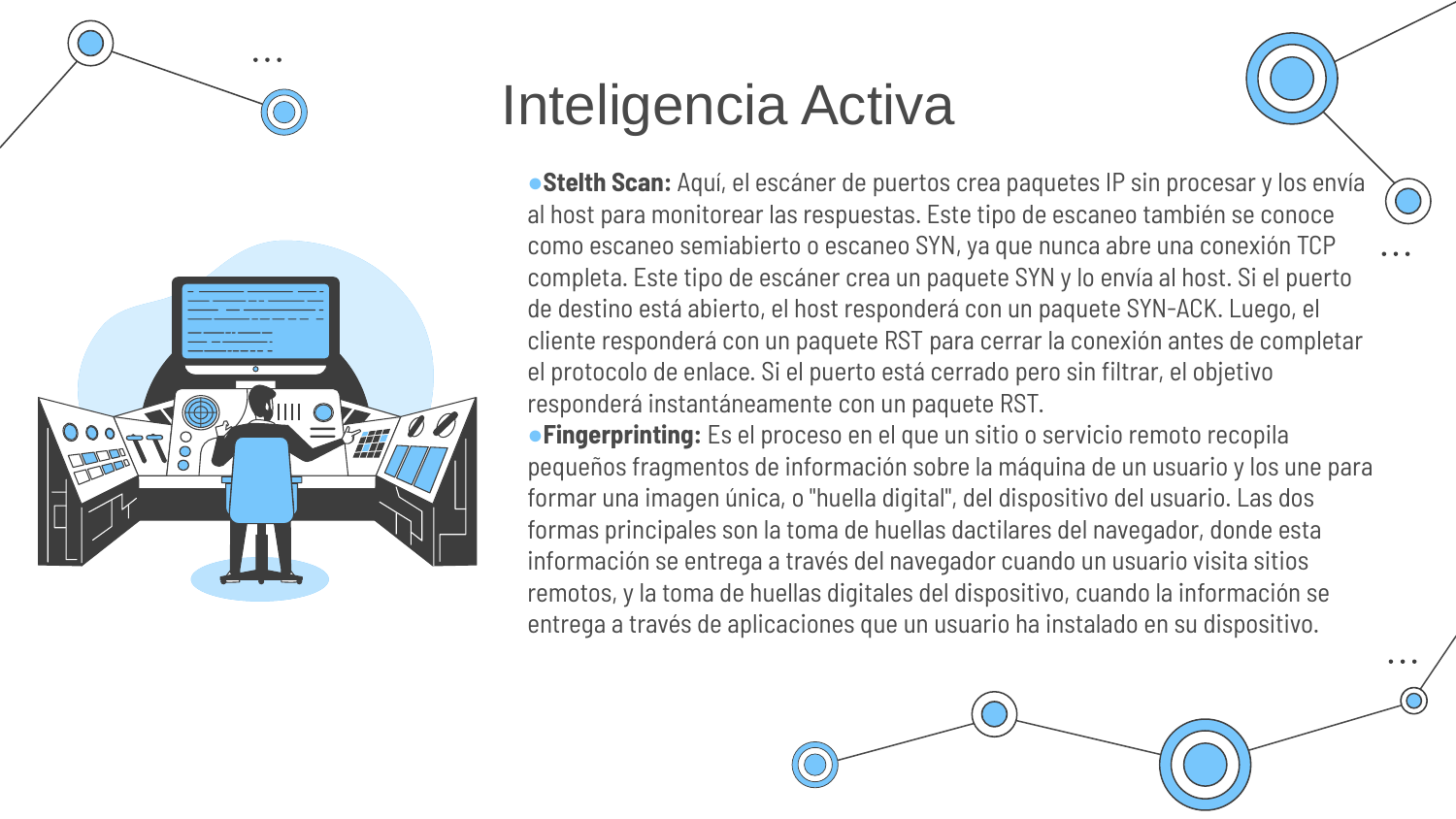

# Inteligencia Activa

Stelth Scan: Aquí, el escáner de puertos crea paquetes IP sin procesar y los envía al host para monitorear las respuestas. Este tipo de escaneo también se conoce como escaneo semiabierto o escaneo SYN, ya que nunca abre una conexión TCP completa. Este tipo de escáner crea un paquete SYN y lo envía al host. Si el puerto de destino está abierto, el host responderá con un paquete SYN-ACK. Luego, el cliente responderá con un paquete RST para cerrar la conexión antes de completar el protocolo de enlace. Si el puerto está cerrado pero sin filtrar, el objetivo responderá instantáneamente con un paquete RST.
Fingerprinting: Es el proceso en el que un sitio o servicio remoto recopila pequeños fragmentos de información sobre la máquina de un usuario y los une para formar una imagen única, o "huella digital", del dispositivo del usuario. Las dos formas principales son la toma de huellas dactilares del navegador, donde esta información se entrega a través del navegador cuando un usuario visita sitios remotos, y la toma de huellas digitales del dispositivo, cuando la información se entrega a través de aplicaciones que un usuario ha instalado en su dispositivo.